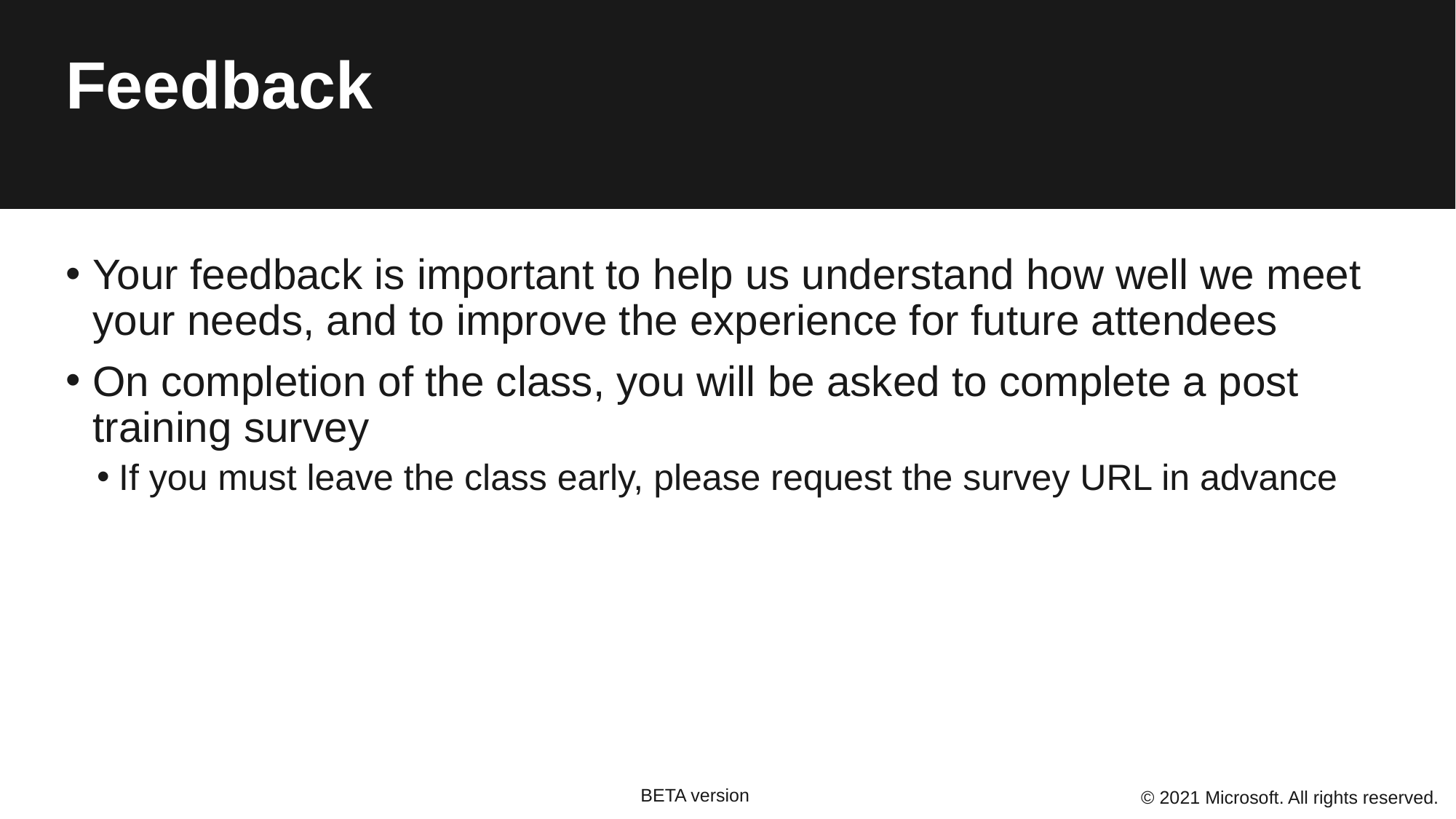

# Feedback

Your feedback is important to help us understand how well we meet your needs, and to improve the experience for future attendees
On completion of the class, you will be asked to complete a post training survey
If you must leave the class early, please request the survey URL in advance

BETA version
© 2021 Microsoft. All rights reserved.